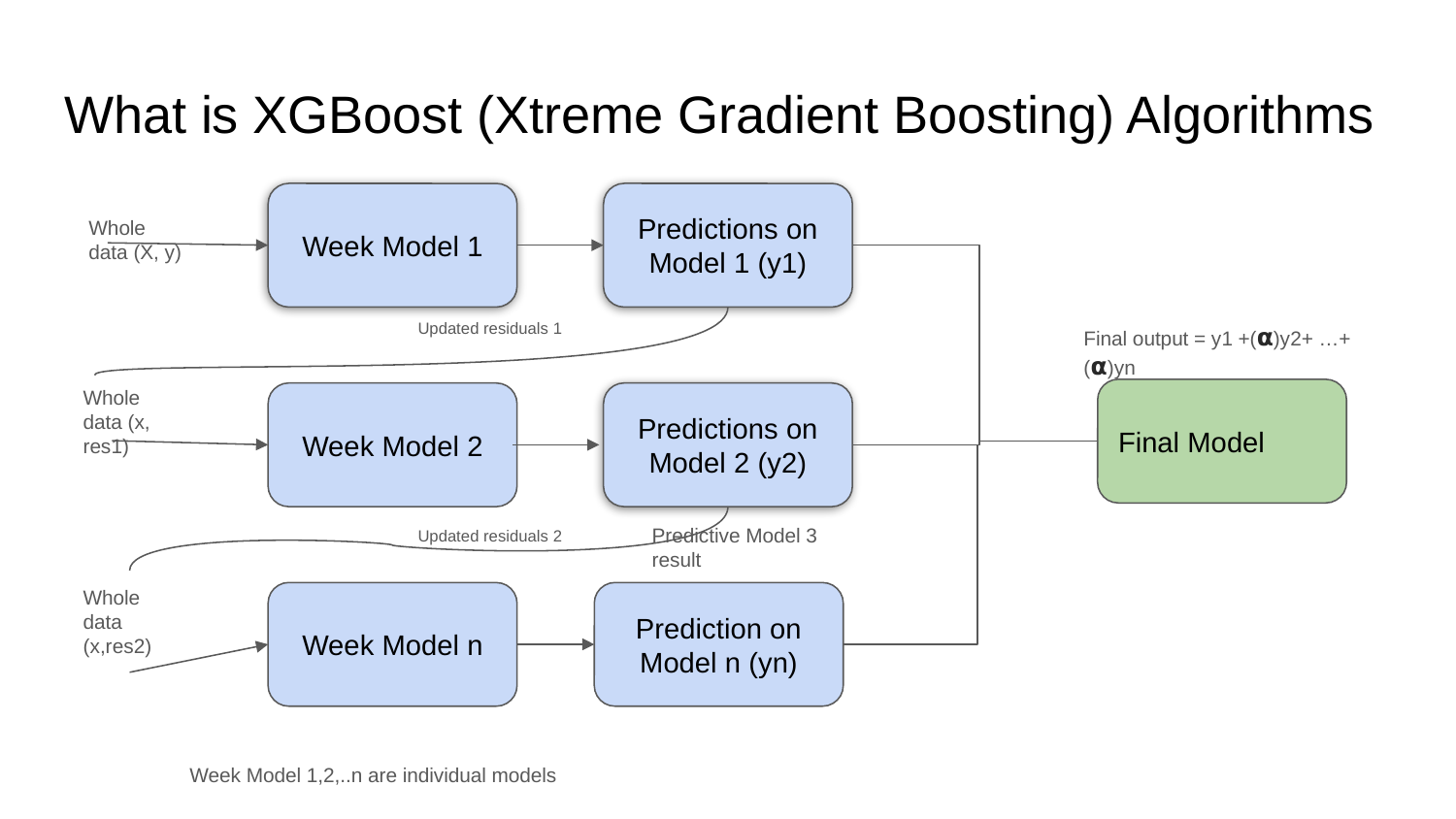

# What is XGBoost (Xtreme Gradient Boosting) Algorithms
Week Model 1
Predictions on Model 1 (y1)
Whole data (X, y)
Final output = y1 +(𝝰)y2+ …+(𝝰)yn
Updated residuals 1
Whole data (x, res1)
Final Model
Week Model 2
Predictions on Model 2 (y2)
Predictive Model 2   result

Predictive Model 3  result
Updated residuals 2
Whole data (x,res2)
Week Model n
Prediction on Model n (yn)
Week Model 1,2,..n are individual models